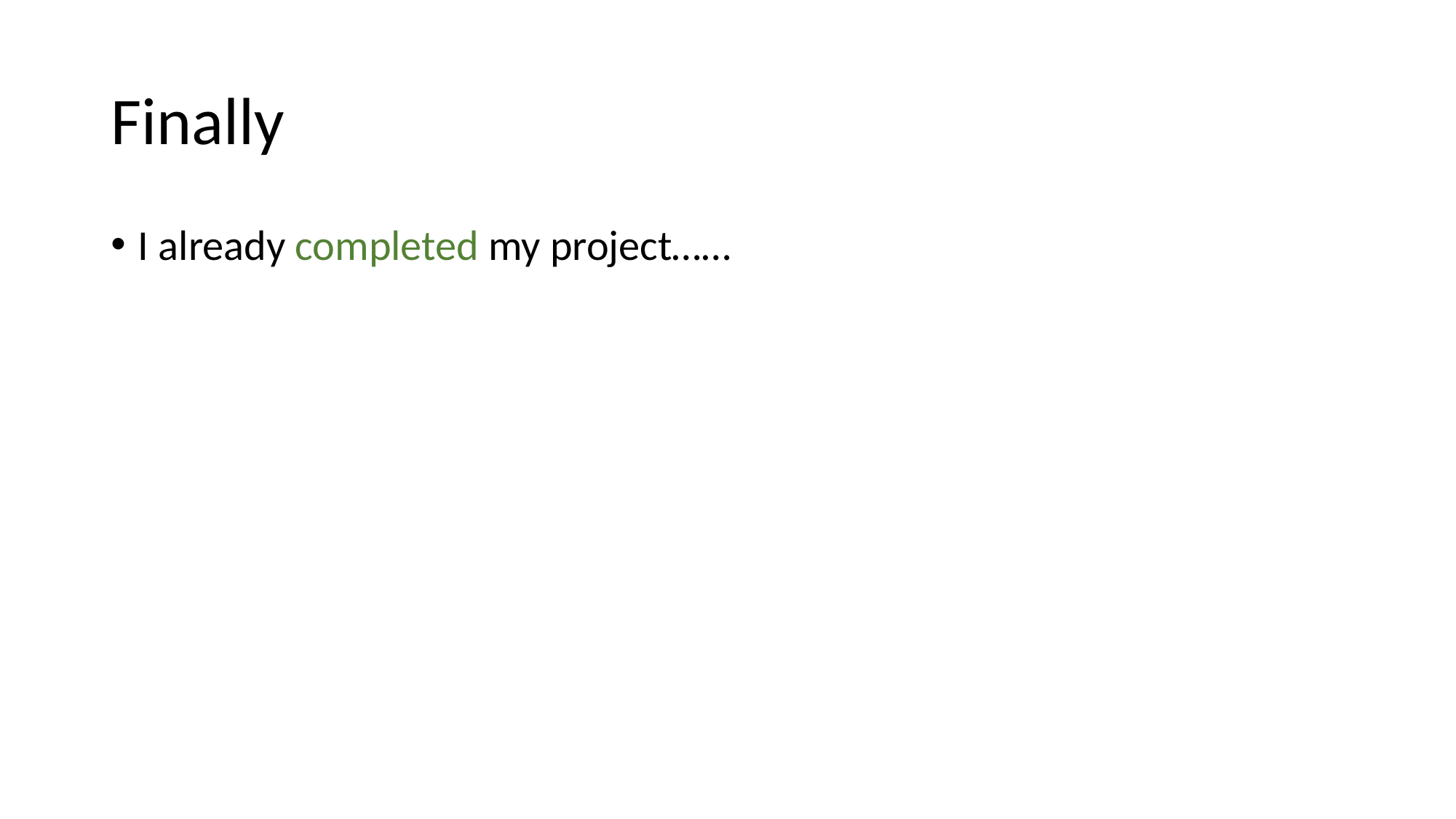

# Finally
I already completed my project……